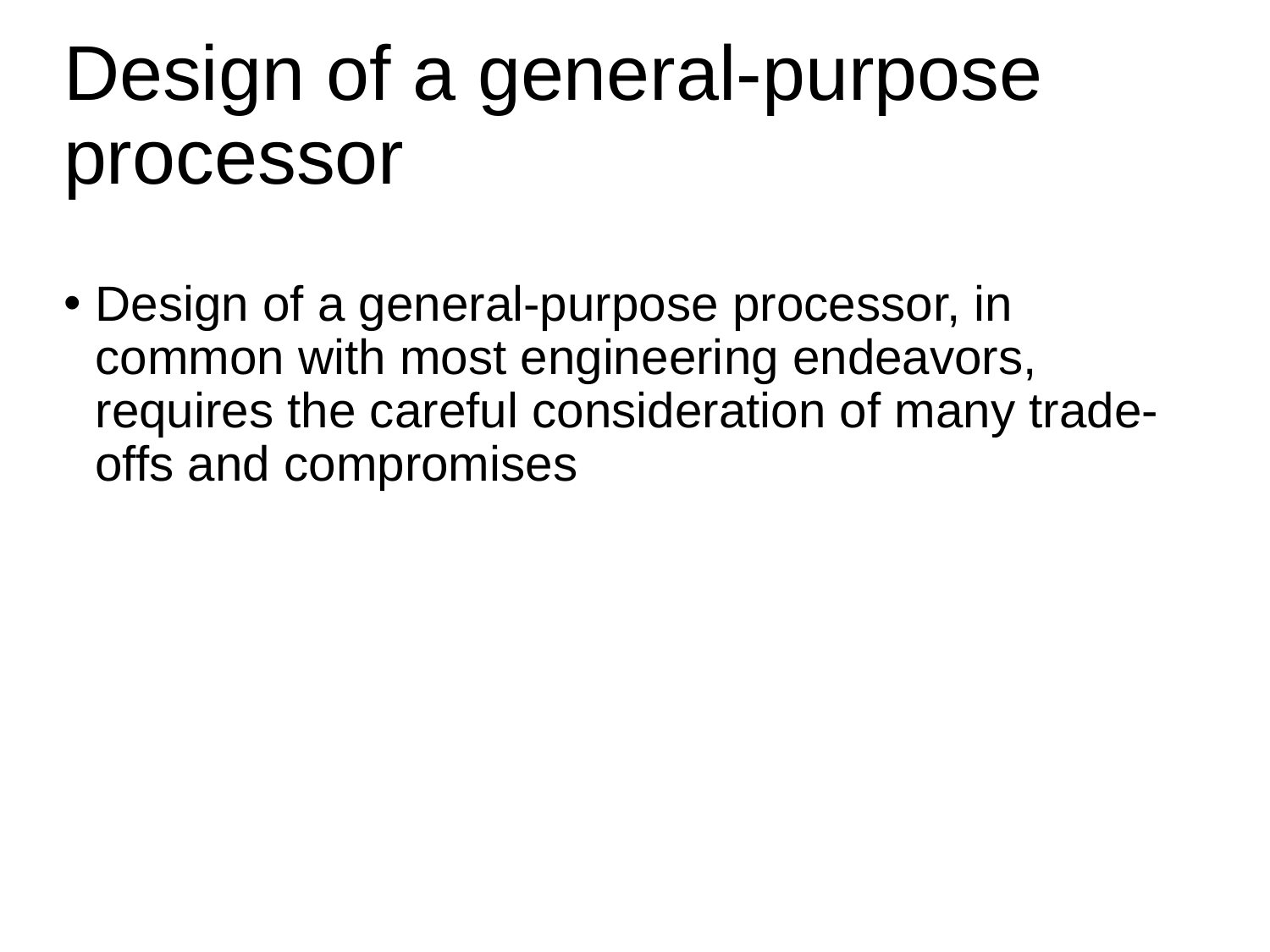

Design of a general-purpose processor

Design of a general-purpose processor, in common with most engineering endeavors, requires the careful consideration of many trade-offs and compromises